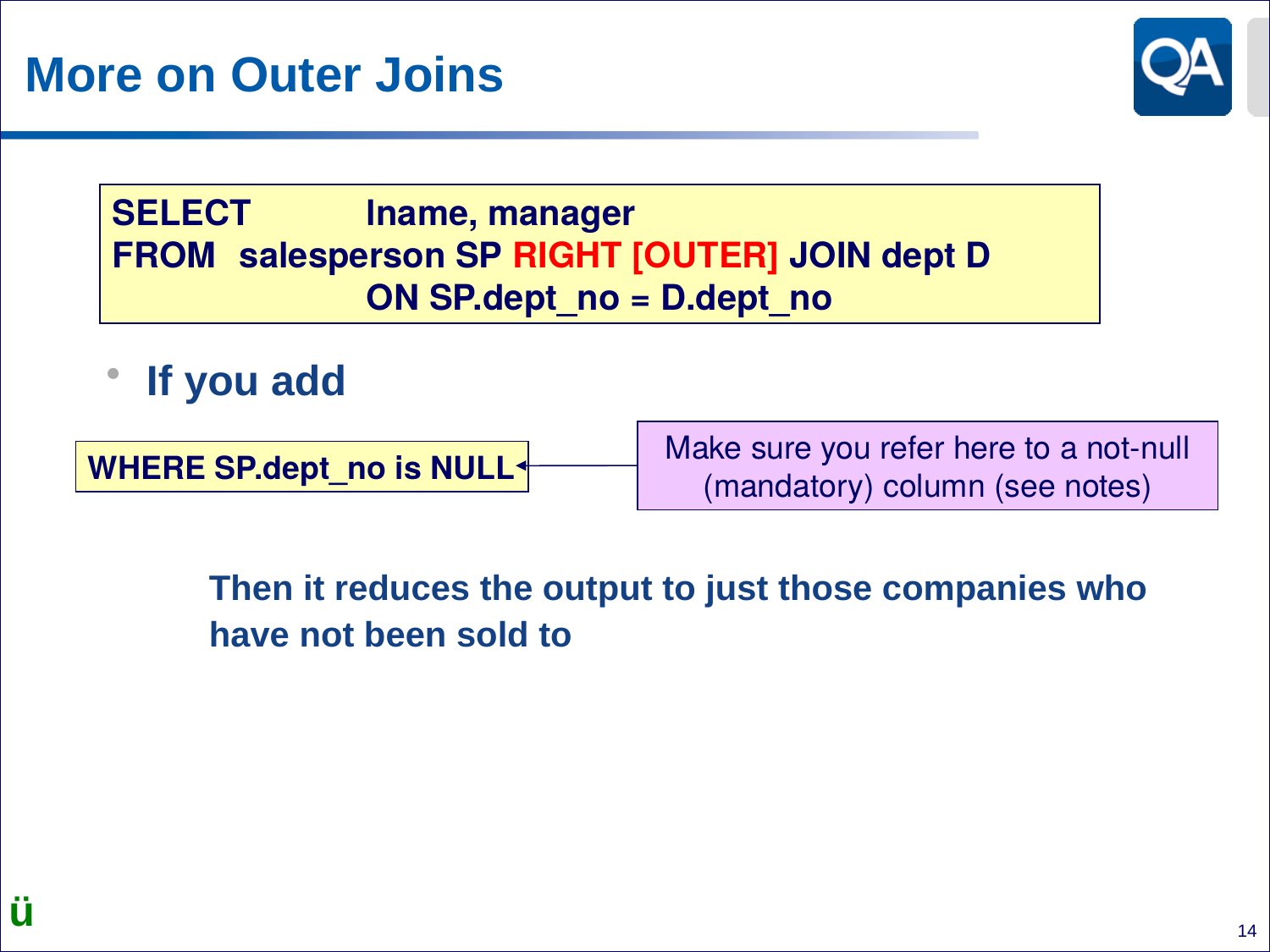

# More on Outer Joins

If you add

	Then it reduces the output to just those companies who have not been sold to

SELECT 	lname, manager
FROM 	salesperson SP RIGHT [OUTER] JOIN dept D
		ON SP.dept_no = D.dept_no
Make sure you refer here to a not-null (mandatory) column (see notes)

WHERE SP.dept_no is NULL

ü